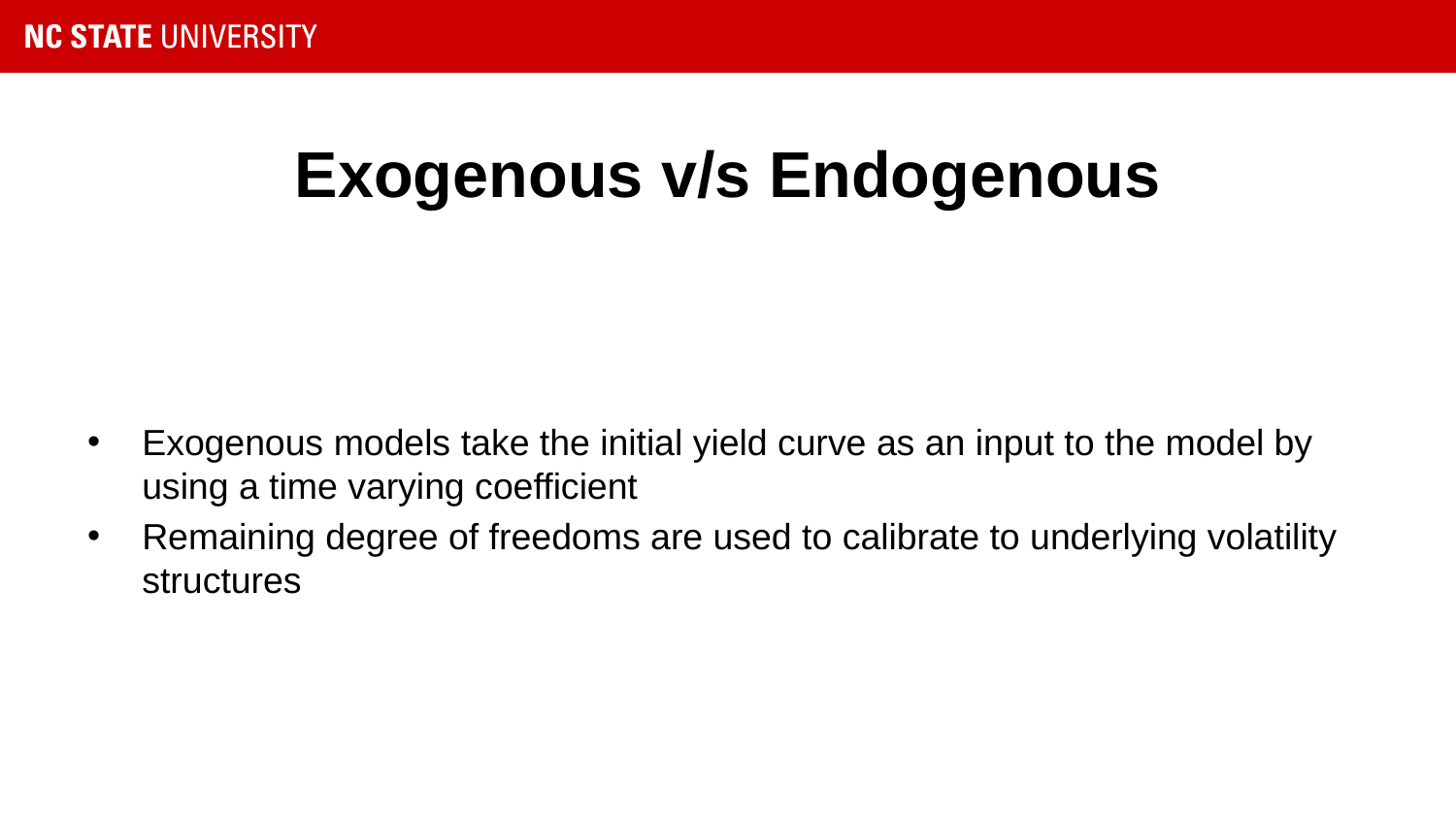

# Exogenous v/s Endogenous

Exogenous models take the initial yield curve as an input to the model by using a time varying coefficient
Remaining degree of freedoms are used to calibrate to underlying volatility structures